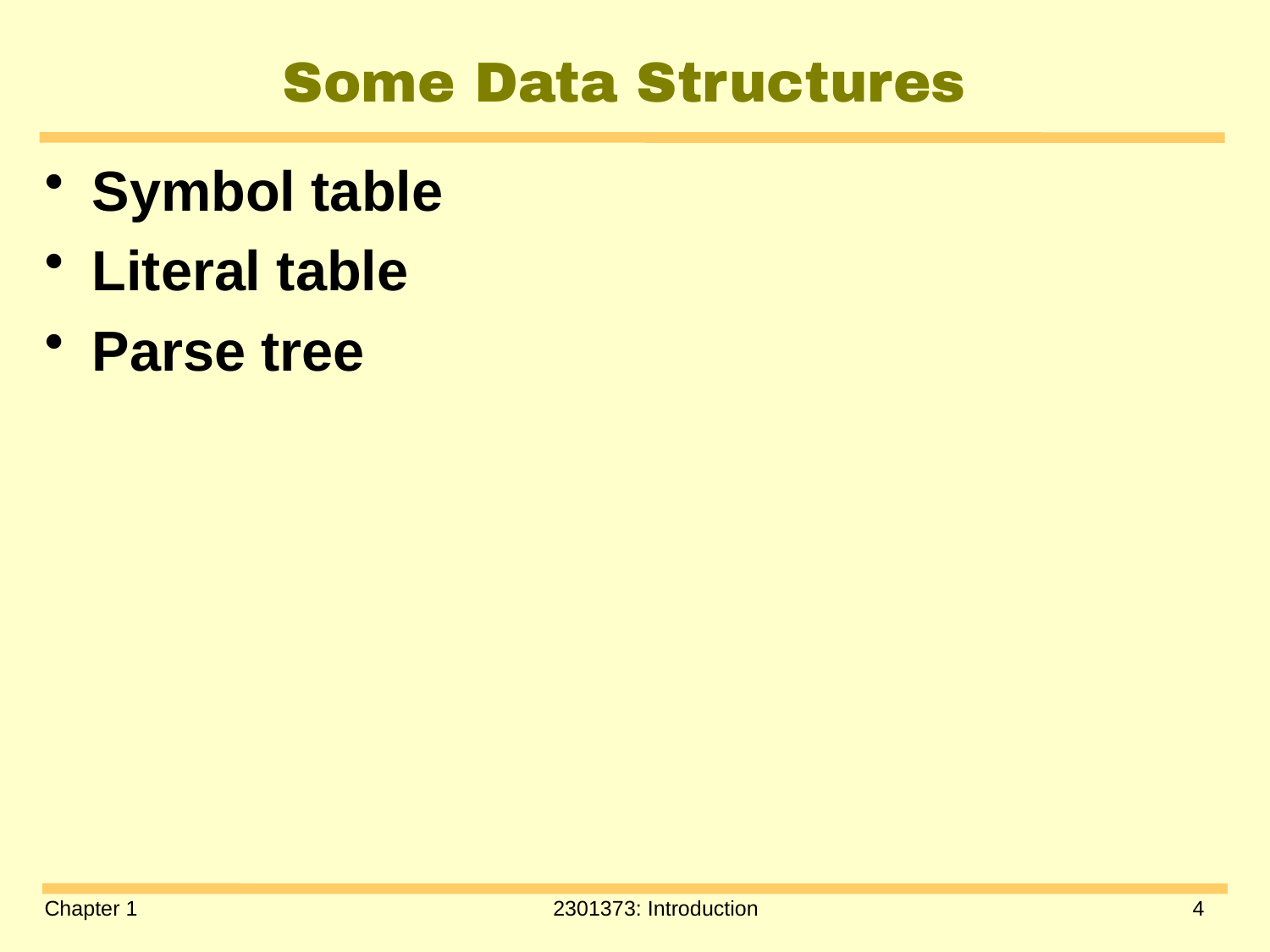

# Some Data Structures
Symbol table
Literal table
Parse tree

Chapter 1
2301373: Introduction
4